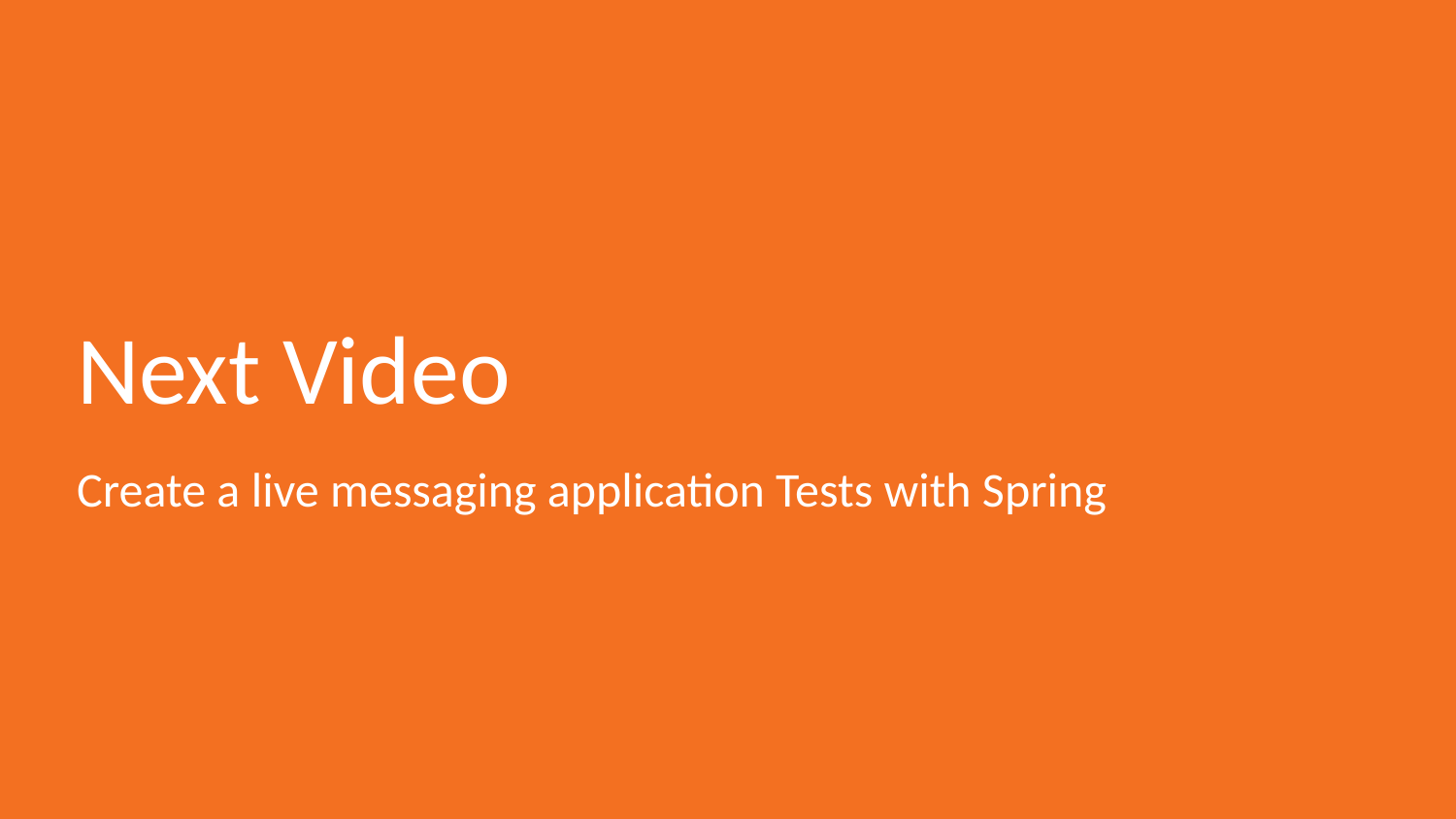

# Next Video
Create a live messaging application Tests with Spring